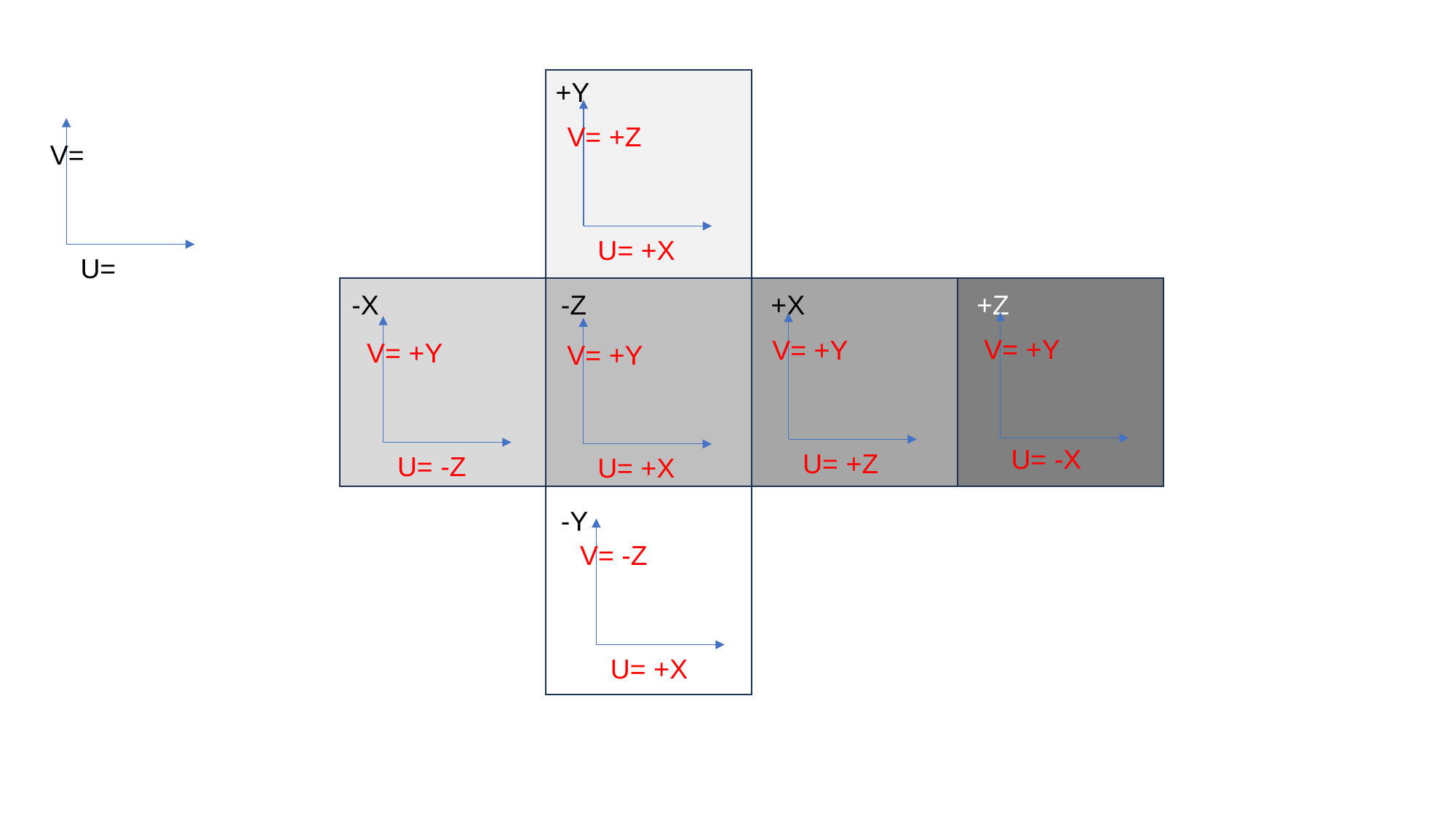

+Y

V= +Z
V=
U= +X
U=

-X
-Z
+X
+Z
V= +Y
V= +Y
V= +Y
V= +Y
U= -X
U= +Z
U= -Z
U= +X

-Y
V= -Z
U= +X